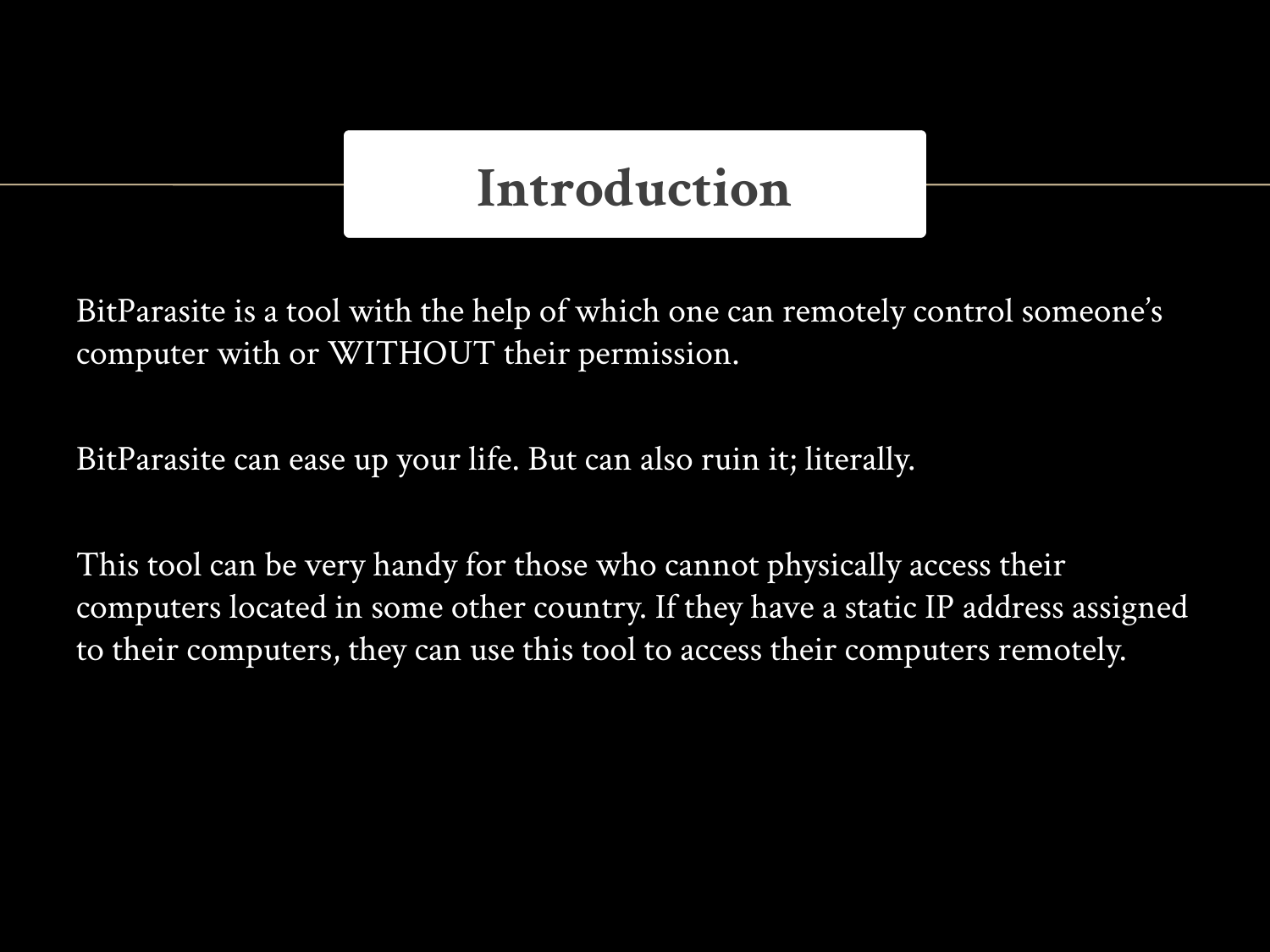

# Introduction
BitParasite is a tool with the help of which one can remotely control someone’s computer with or WITHOUT their permission.

BitParasite can ease up your life. But can also ruin it; literally.

This tool can be very handy for those who cannot physically access their computers located in some other country. If they have a static IP address assigned to their computers, they can use this tool to access their computers remotely.